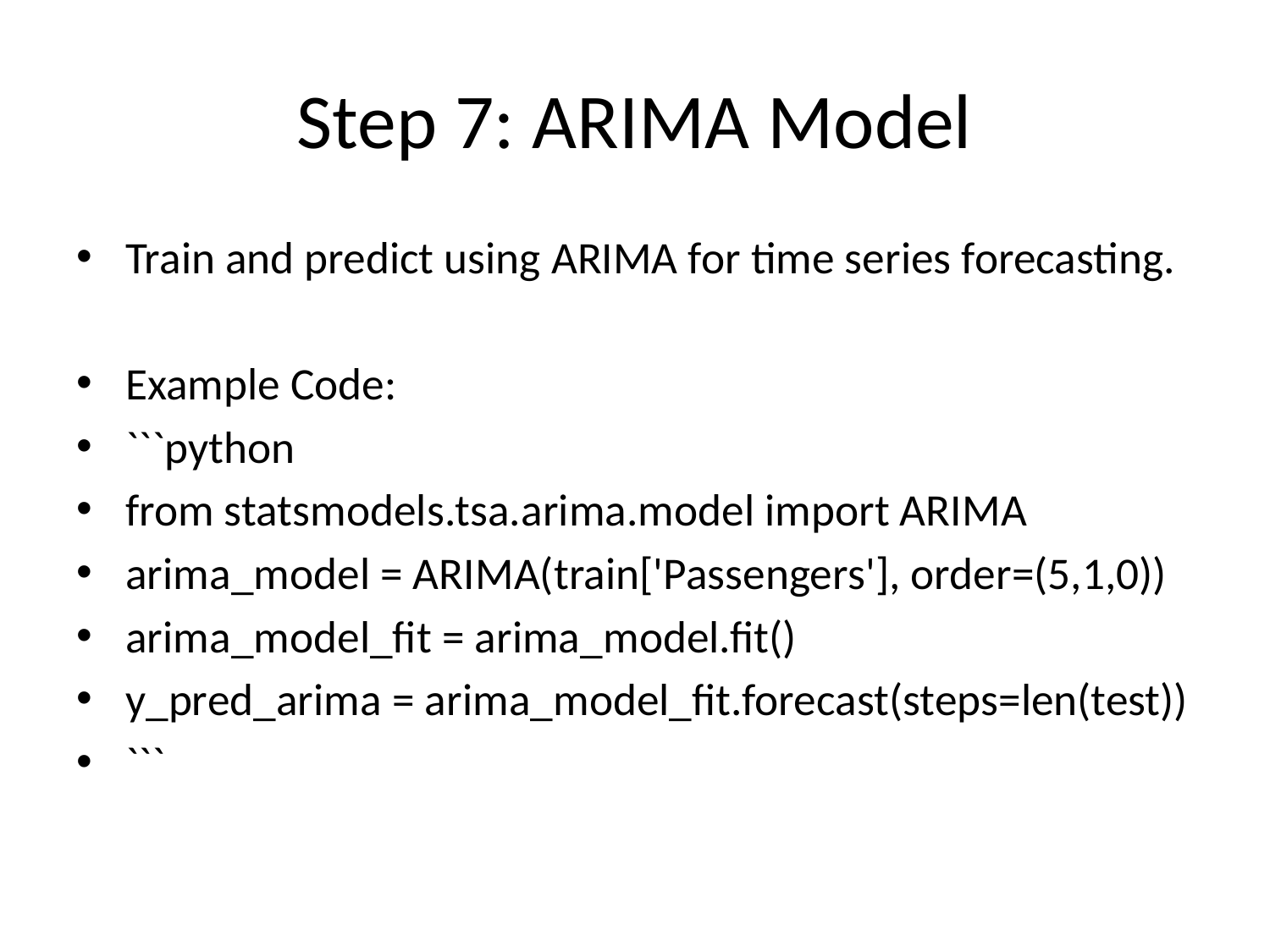

# Step 7: ARIMA Model
Train and predict using ARIMA for time series forecasting.

Example Code:
```python
from statsmodels.tsa.arima.model import ARIMA
arima_model = ARIMA(train['Passengers'], order=(5,1,0))
arima_model_fit = arima_model.fit()
y_pred_arima = arima_model_fit.forecast(steps=len(test))
```